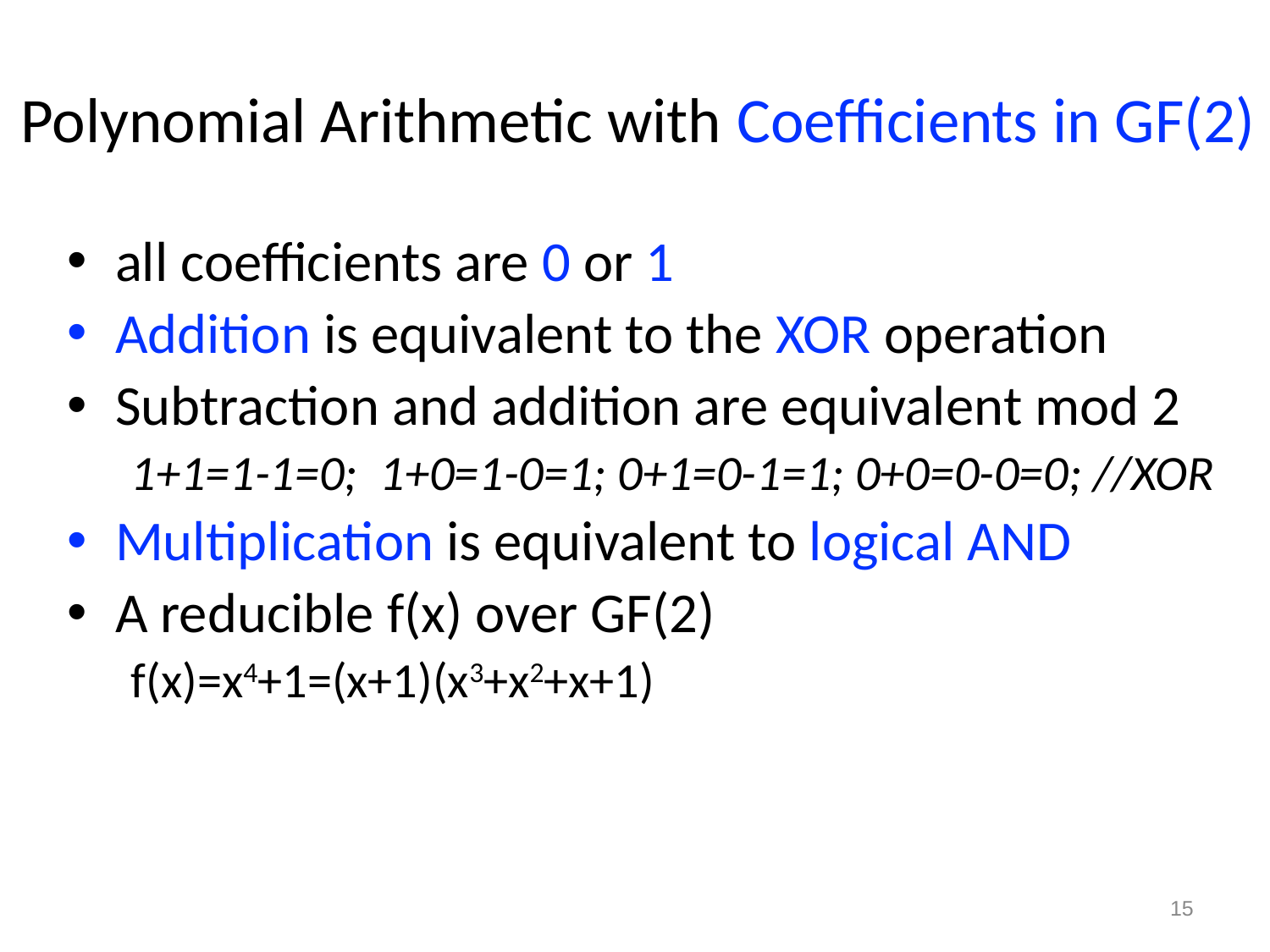

# Polynomial Arithmetic with Coefficients in GF(2)
all coefficients are 0 or 1
Addition is equivalent to the XOR operation
Subtraction and addition are equivalent mod 2
1+1=1-1=0;  1+0=1-0=1; 0+1=0-1=1; 0+0=0-0=0; //XOR
Multiplication is equivalent to logical AND
A reducible f(x) over GF(2)
f(x)=x4+1=(x+1)(x3+x2+x+1)
15